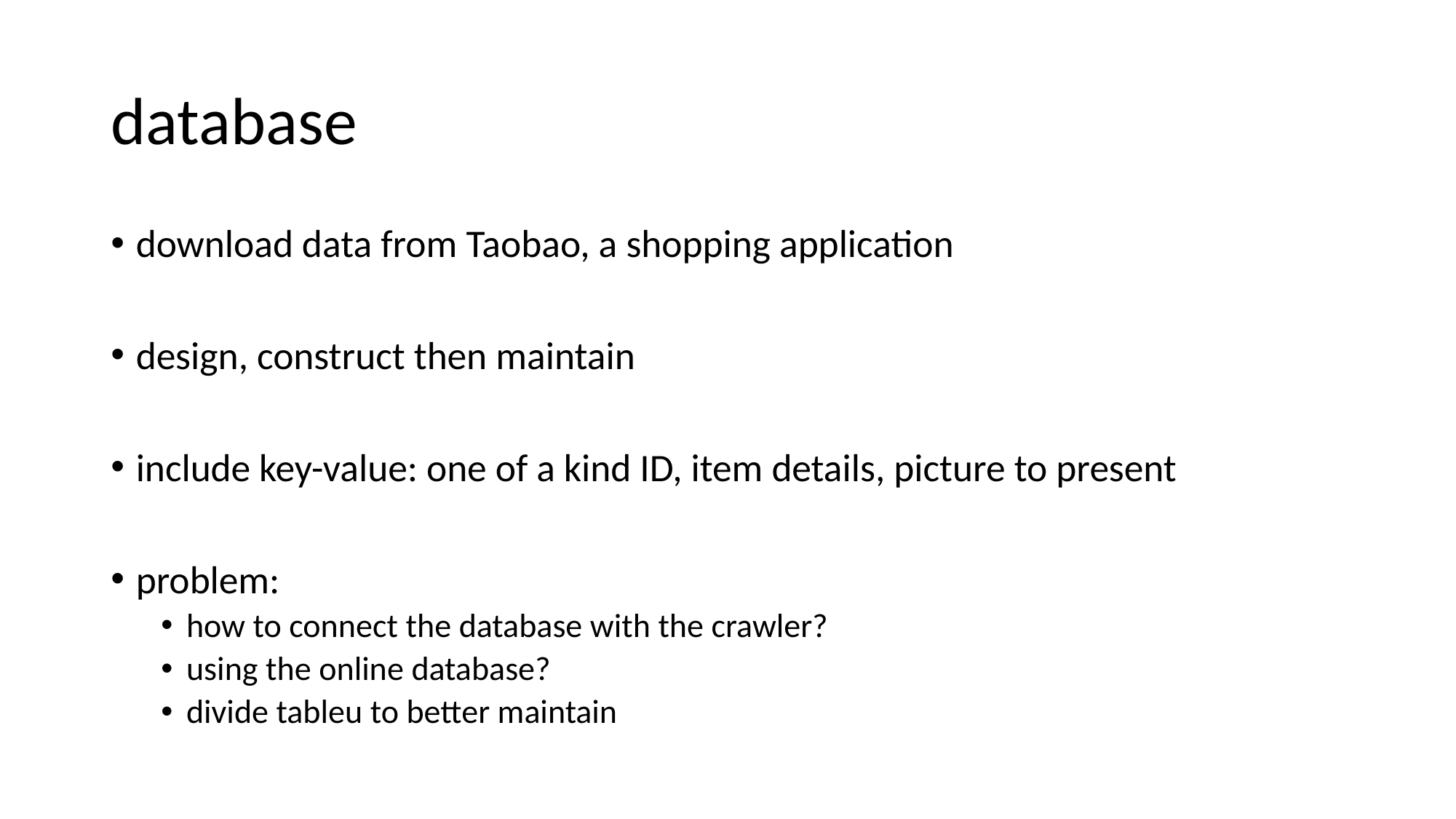

# database
download data from Taobao, a shopping application

design, construct then maintain

include key-value: one of a kind ID, item details, picture to present

problem:
how to connect the database with the crawler?
using the online database?
divide tableu to better maintain